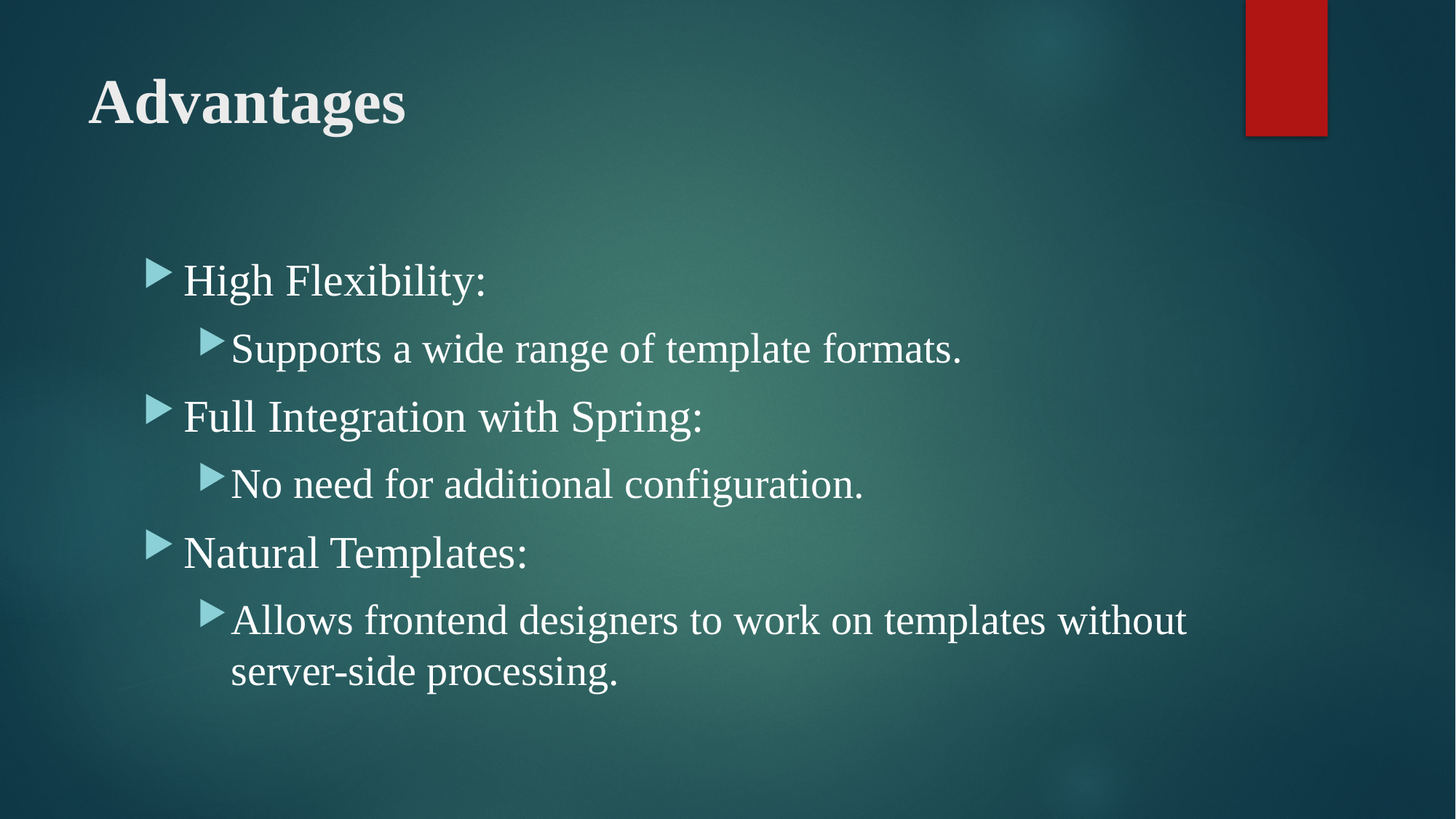

# Advantages
High Flexibility:
Supports a wide range of template formats.
Full Integration with Spring:
No need for additional configuration.
Natural Templates:
Allows frontend designers to work on templates without server-side processing.